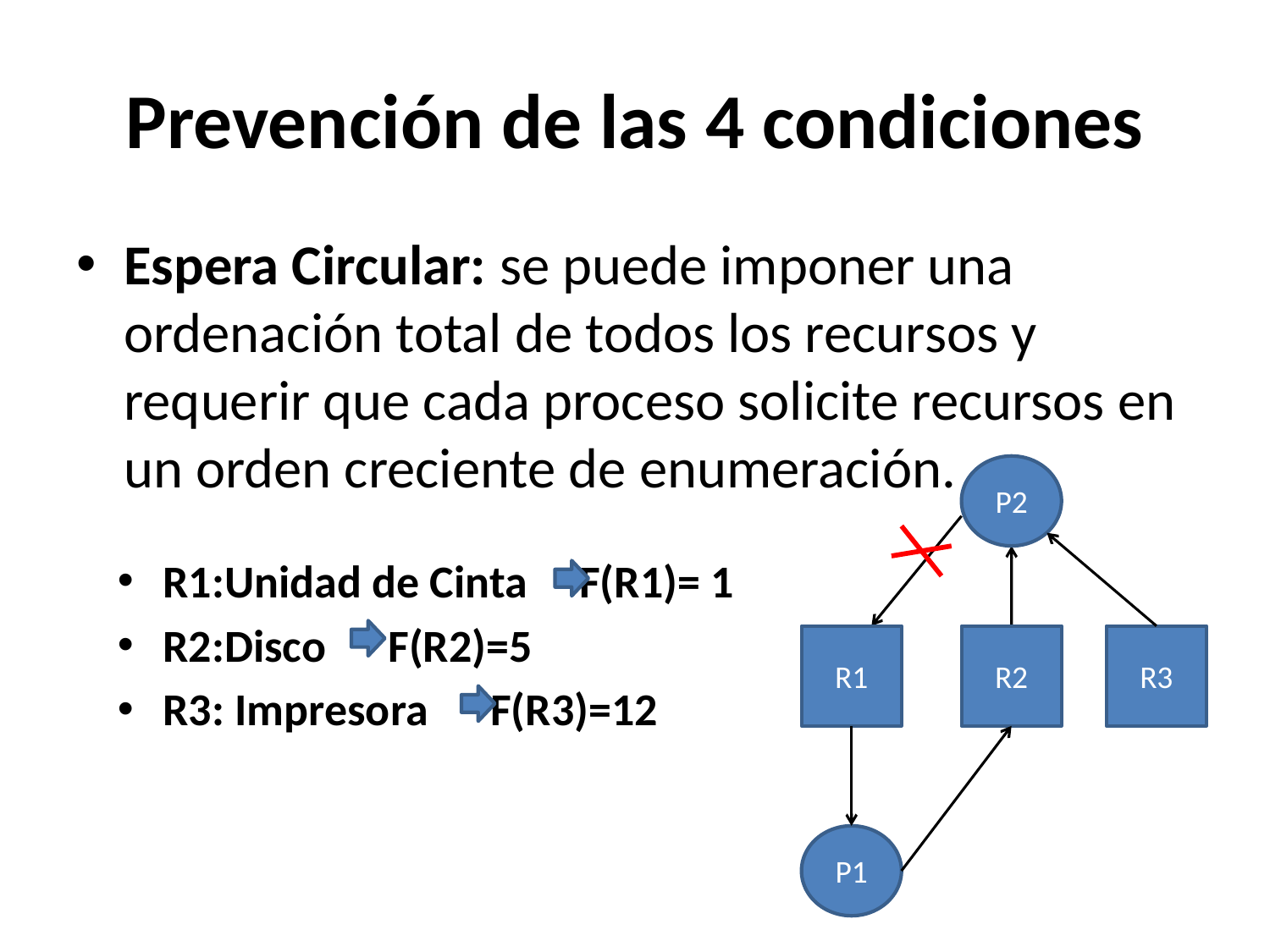

# Prevención de las 4 condiciones
Espera Circular: se puede imponer una ordenación total de todos los recursos y requerir que cada proceso solicite recursos en un orden creciente de enumeración.

P2
R1
R2
R3
P1
R1:Unidad de Cinta     F(R1)= 1
R2:Disco      F(R2)=5
R3: Impresora      F(R3)=12